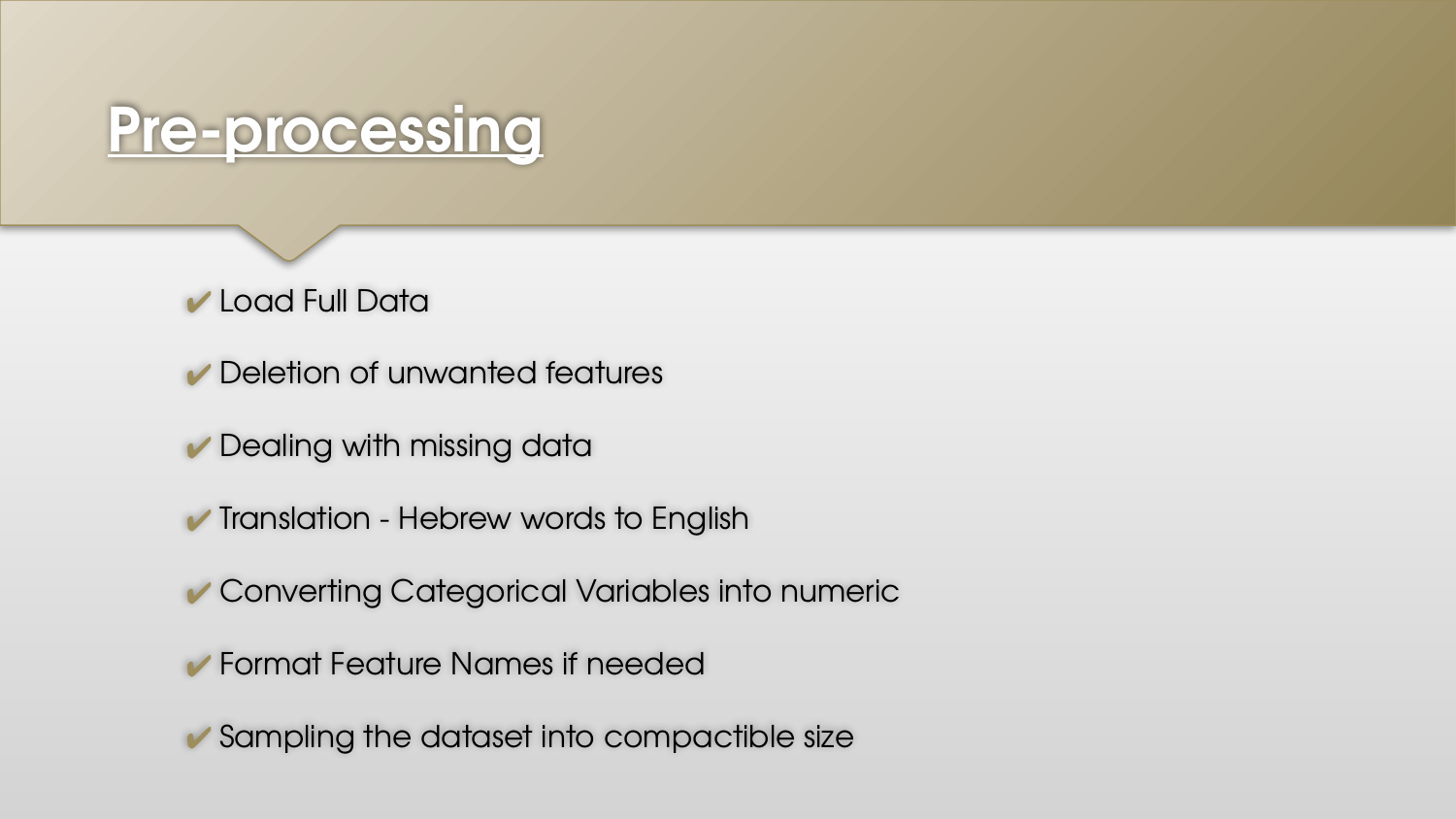

# Pre-processing

Load Full Data

Deletion of unwanted features

Dealing with missing data

Translation - Hebrew words to English

Converting Categorical Variables into numeric

Format Feature Names if needed

Sampling the dataset into compactible size